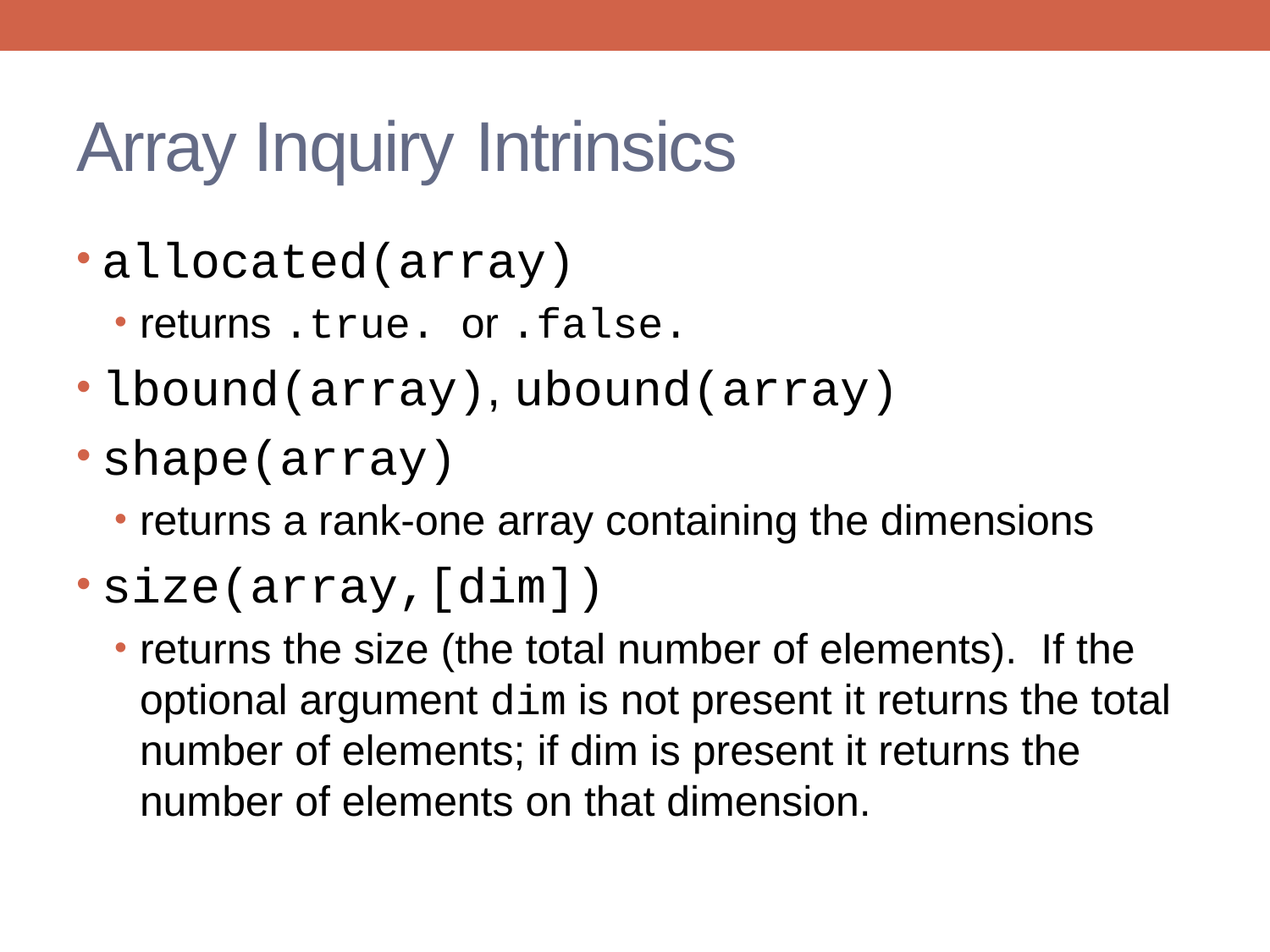

# Array Inquiry	 Intrinsics
allocated(array)
returns .true. or .false.
lbound(array), ubound(array)
shape(array)
returns a rank-one array containing the dimensions
size(array,[dim])
returns the size (the total number of elements).  If the optional argument dim is not present it returns the total number of elements; if dim is present it returns the number of elements on that dimension.